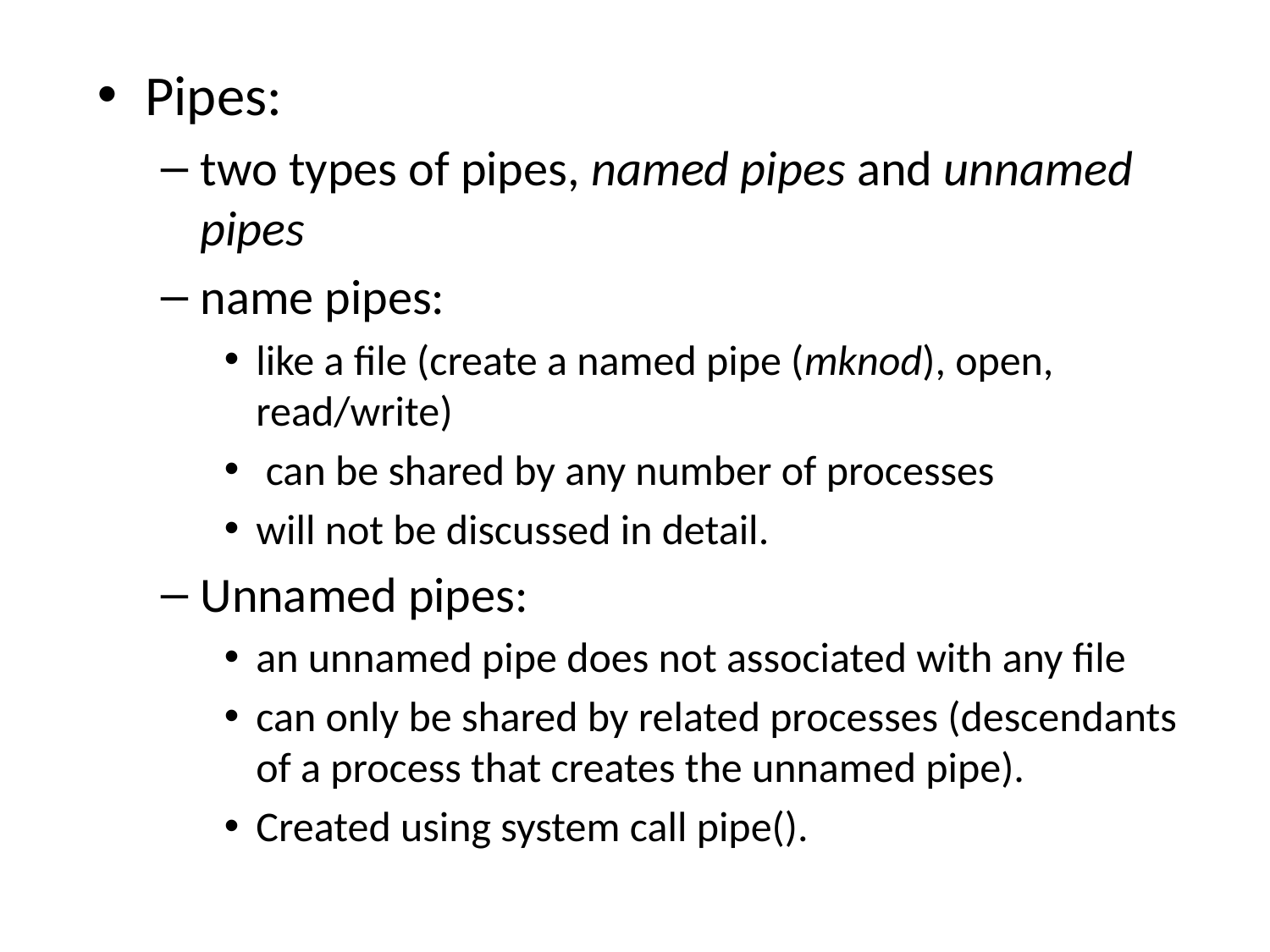

Pipes:
two types of pipes, named pipes and unnamed pipes
name pipes:
like a file (create a named pipe (mknod), open, read/write)
 can be shared by any number of processes
will not be discussed in detail.
Unnamed pipes:
an unnamed pipe does not associated with any file
can only be shared by related processes (descendants of a process that creates the unnamed pipe).
Created using system call pipe().